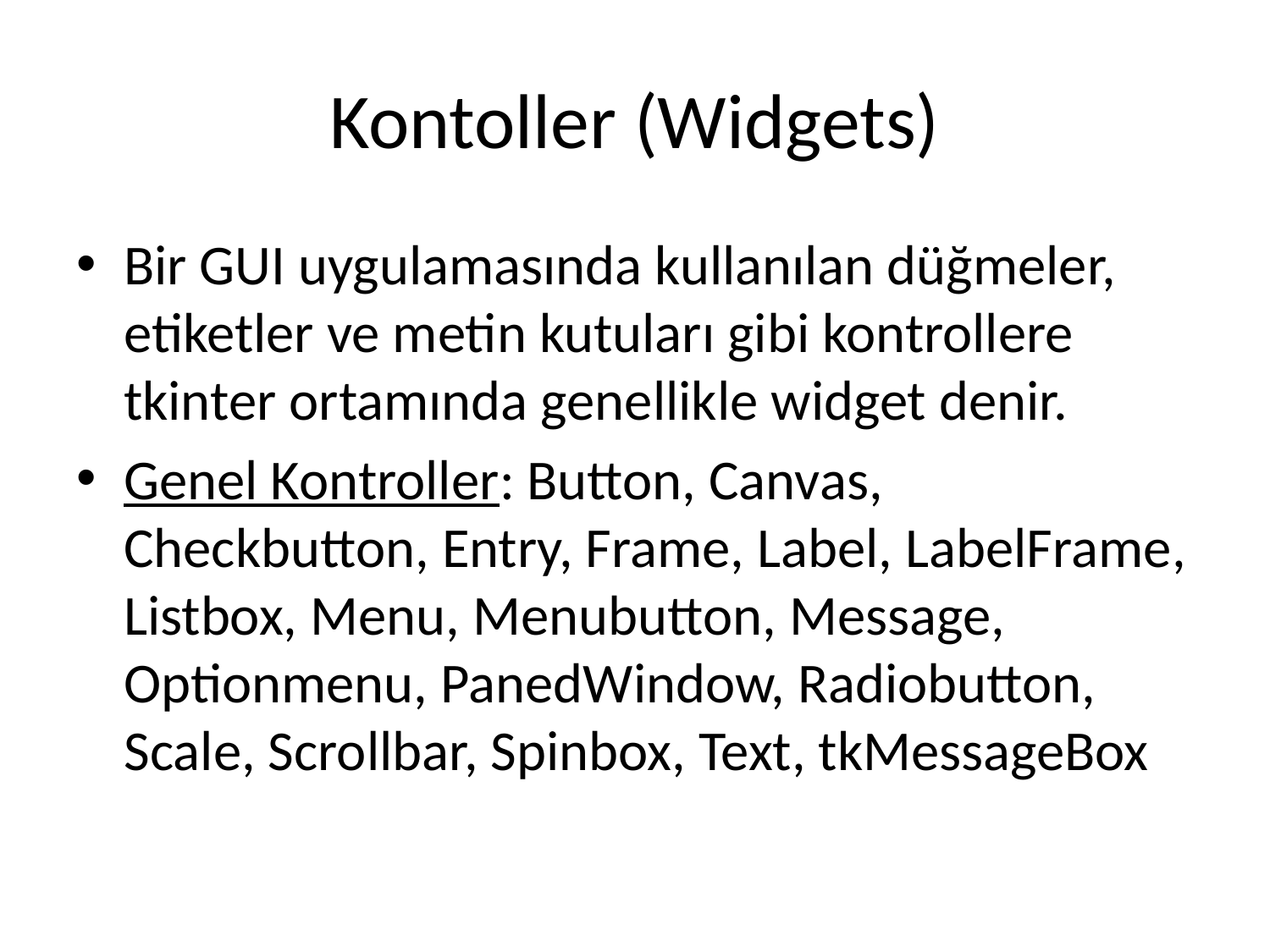

# Kontoller (Widgets)
Bir GUI uygulamasında kullanılan düğmeler, etiketler ve metin kutuları gibi kontrollere tkinter ortamında genellikle widget denir.
Genel Kontroller: Button, Canvas, Checkbutton, Entry, Frame, Label, LabelFrame, Listbox, Menu, Menubutton, Message, Optionmenu, PanedWindow, Radiobutton, Scale, Scrollbar, Spinbox, Text, tkMessageBox